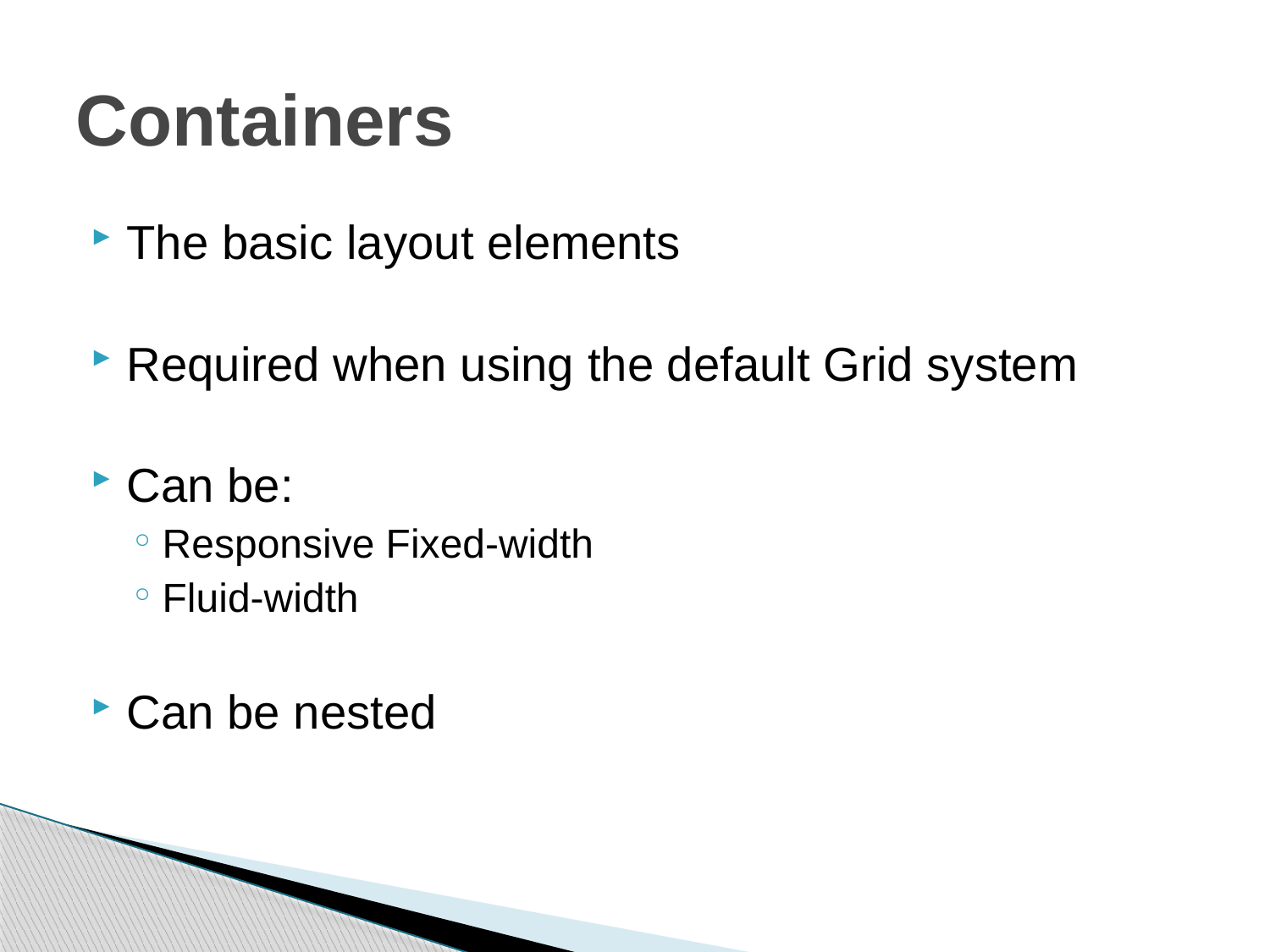

# Containers
The basic layout elements
Required when using the default Grid system
Can be:
Responsive Fixed-width
Fluid-width

Can be nested